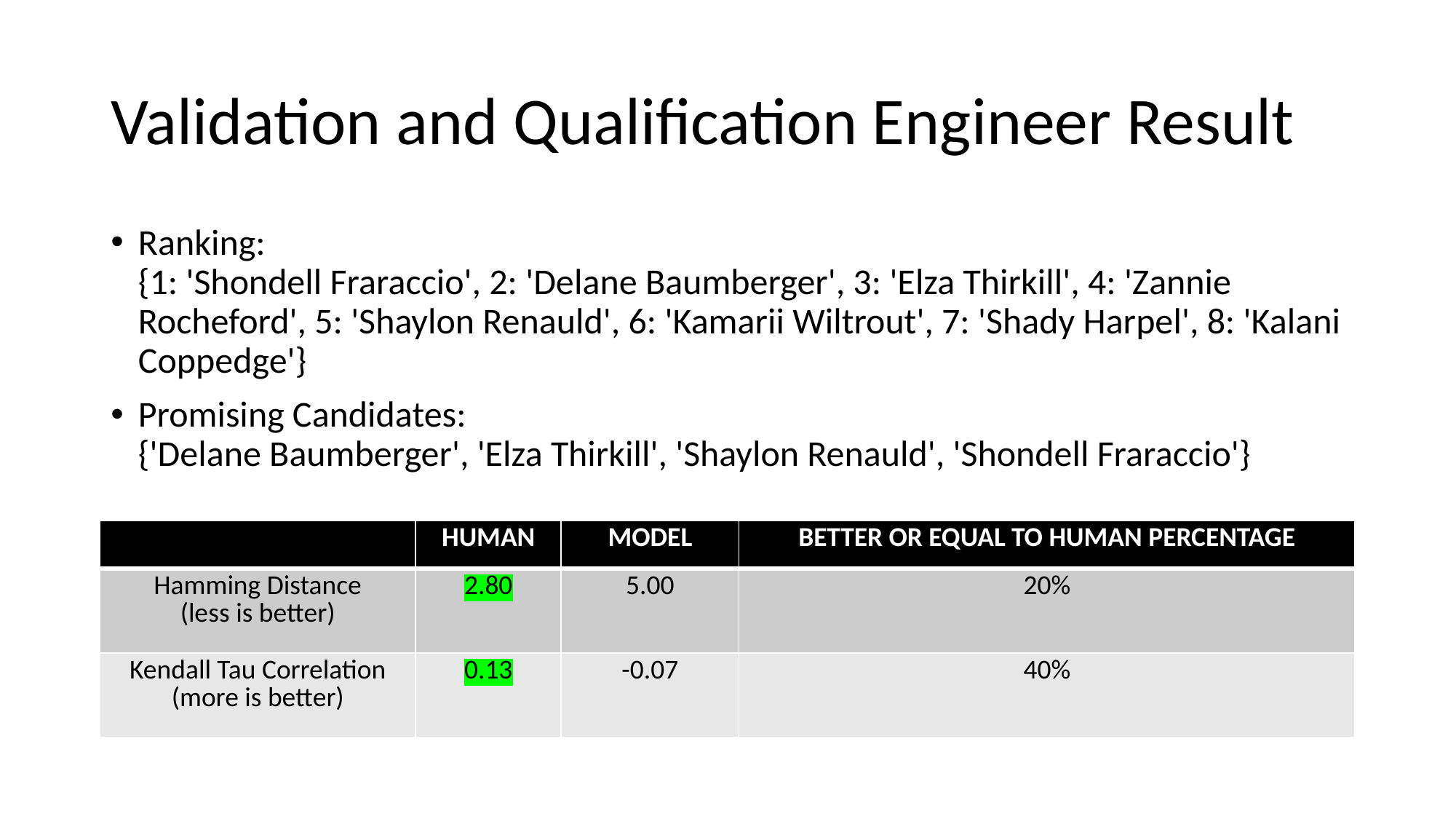

# Validation and Qualification Engineer Result
Ranking:
{1: 'Shondell Fraraccio', 2: 'Delane Baumberger', 3: 'Elza Thirkill', 4: 'Zannie Rocheford', 5: 'Shaylon Renauld', 6: 'Kamarii Wiltrout', 7: 'Shady Harpel', 8: 'Kalani Coppedge'}
Promising Candidates:
{'Delane Baumberger', 'Elza Thirkill', 'Shaylon Renauld', 'Shondell Fraraccio'}

|  | HUMAN | MODEL | BETTER OR EQUAL TO HUMAN PERCENTAGE |
| --- | --- | --- | --- |
| Hamming Distance (less is better) | 2.80 | 5.00 | 20% |
| Kendall Tau Correlation (more is better) | 0.13 | -0.07 | 40% |